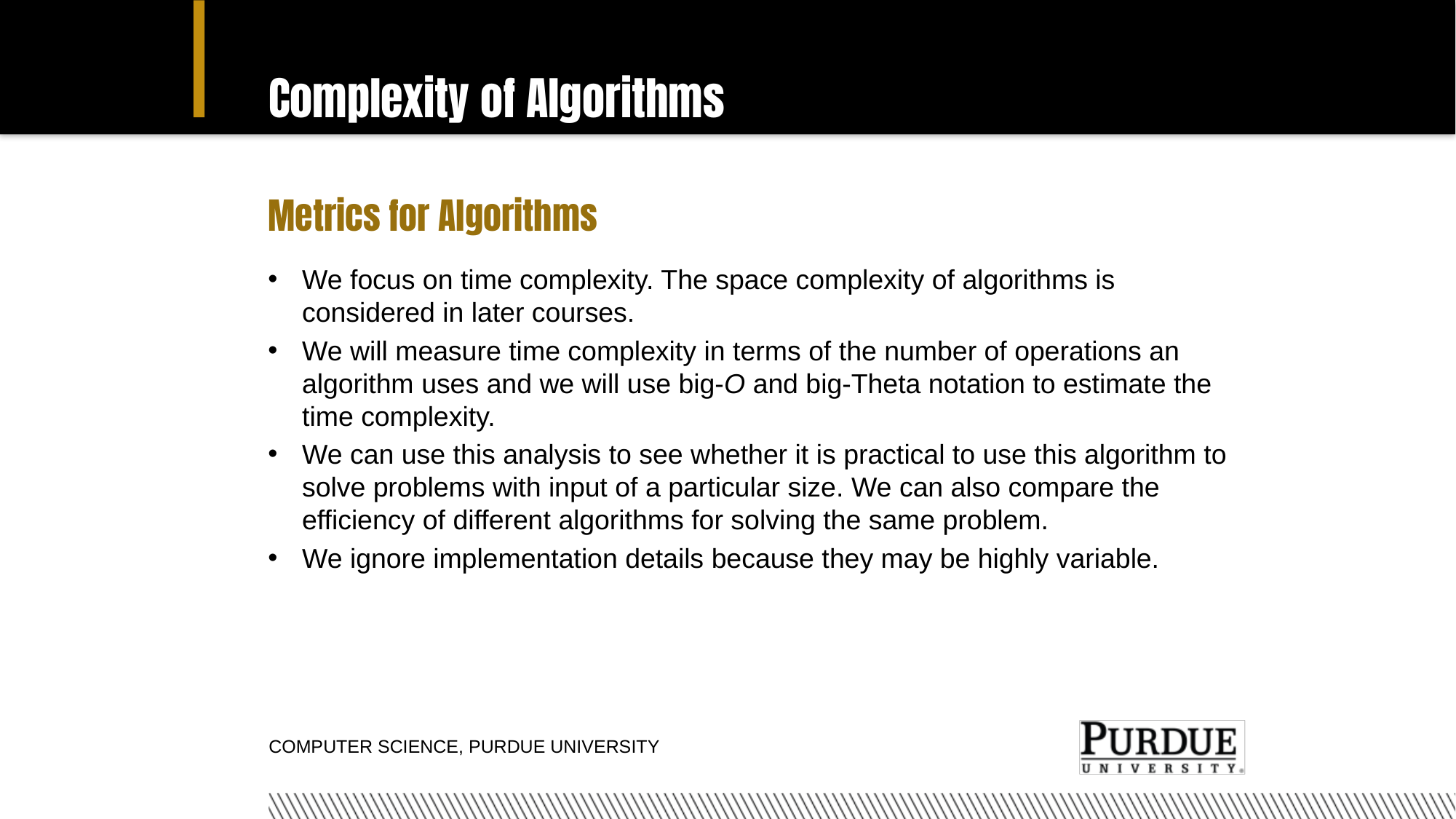

# Complexity of Algorithms
Metrics for Algorithms
We focus on time complexity. The space complexity of algorithms is considered in later courses.
We will measure time complexity in terms of the number of operations an algorithm uses and we will use big-O and big-Theta notation to estimate the time complexity.
We can use this analysis to see whether it is practical to use this algorithm to solve problems with input of a particular size. We can also compare the efficiency of different algorithms for solving the same problem.
We ignore implementation details because they may be highly variable.
Computer Science, Purdue University